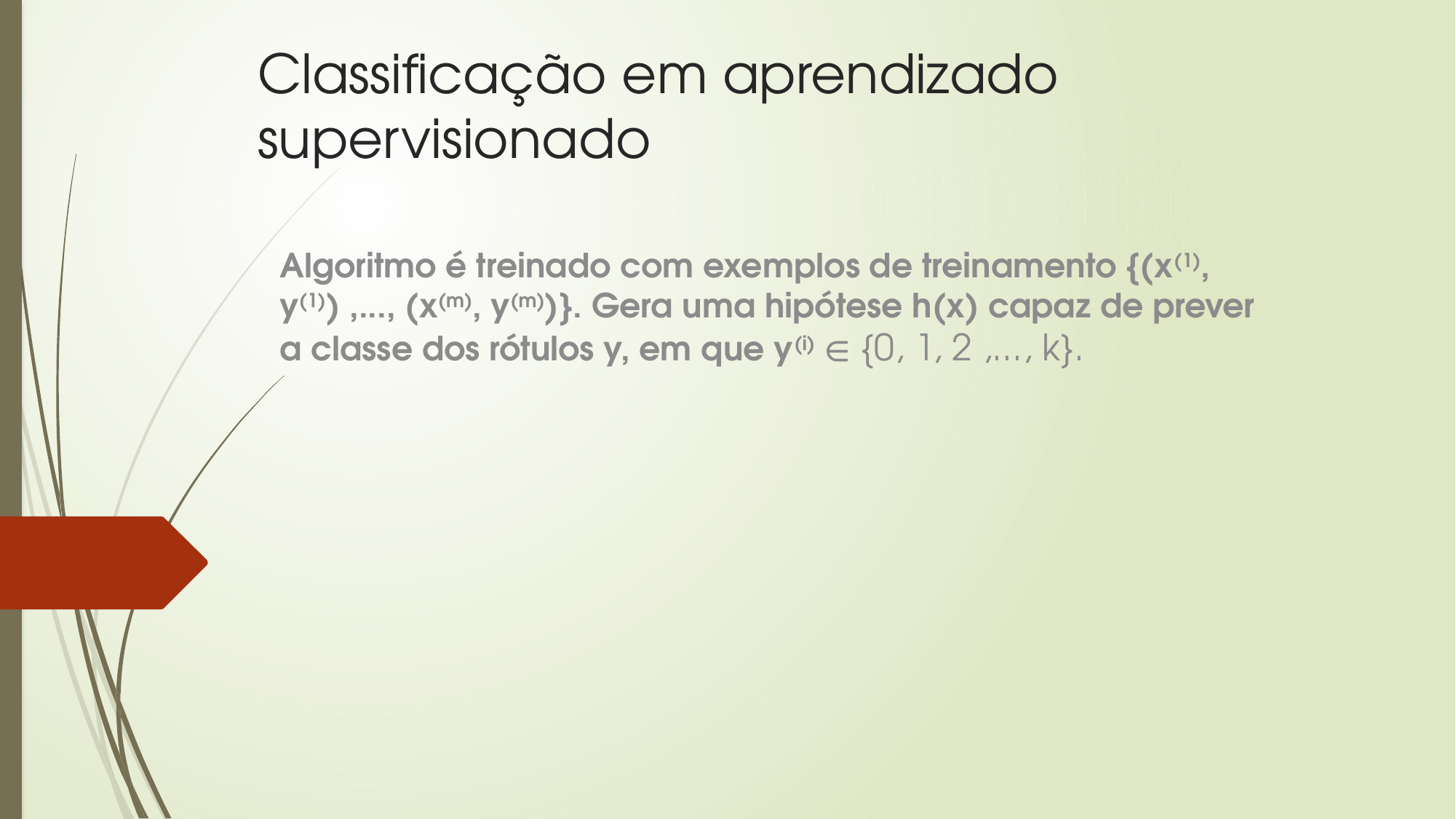

# Classificação em aprendizado supervisionado
Algoritmo é treinado com exemplos de treinamento {(x(1), y(1)) ,..., (x(m), y(m))}. Gera uma hipótese h(x) capaz de prever a classe dos rótulos y, em que y(i) ∈ {0, 1, 2 ,..., k}.